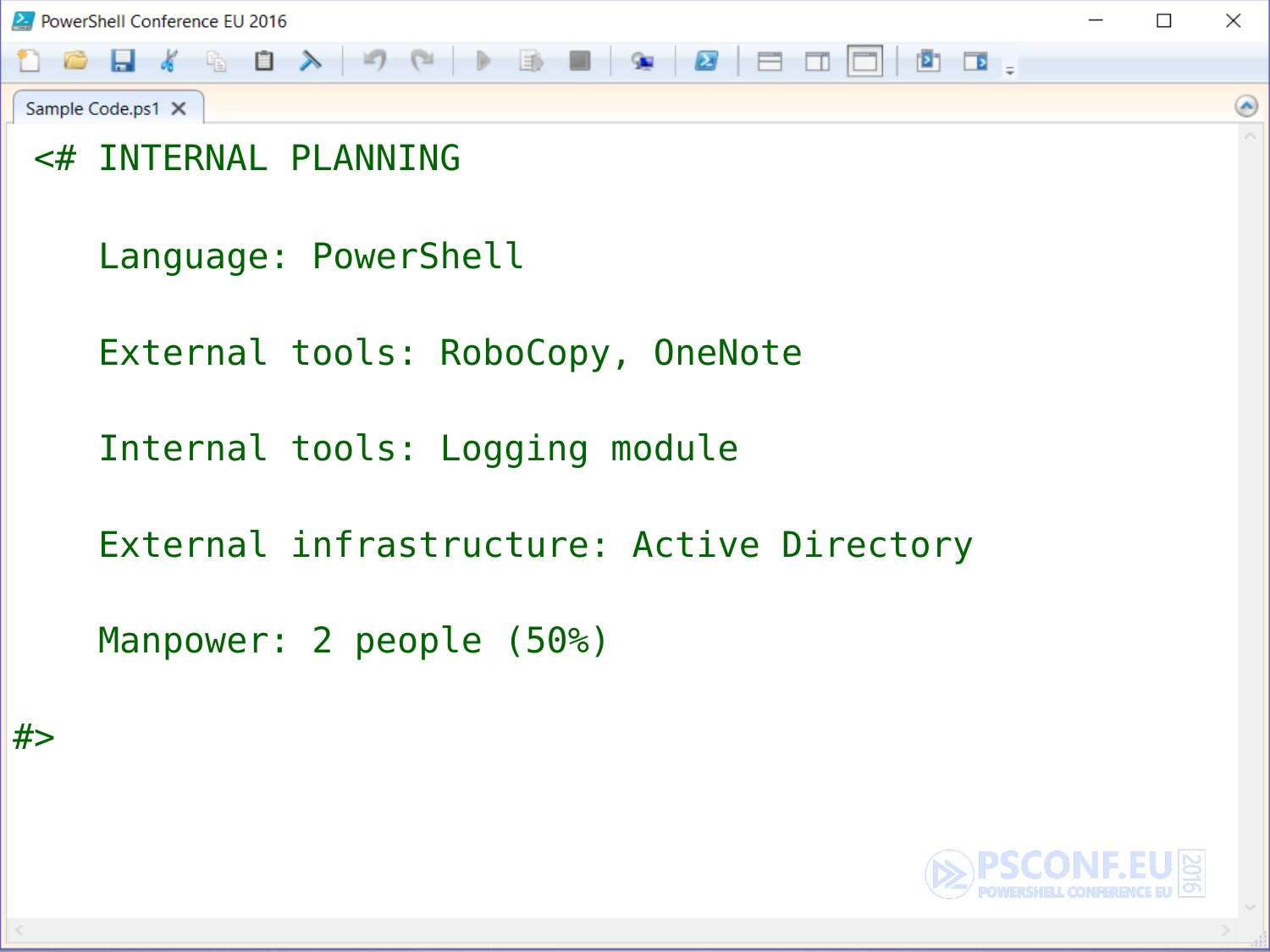

<# INTERNAL PLANNING

    Language: PowerShell

    External tools: RoboCopy, OneNote

    Internal tools: Logging module

    External infrastructure: Active Directory

    Manpower: 2 people (50%)

#>